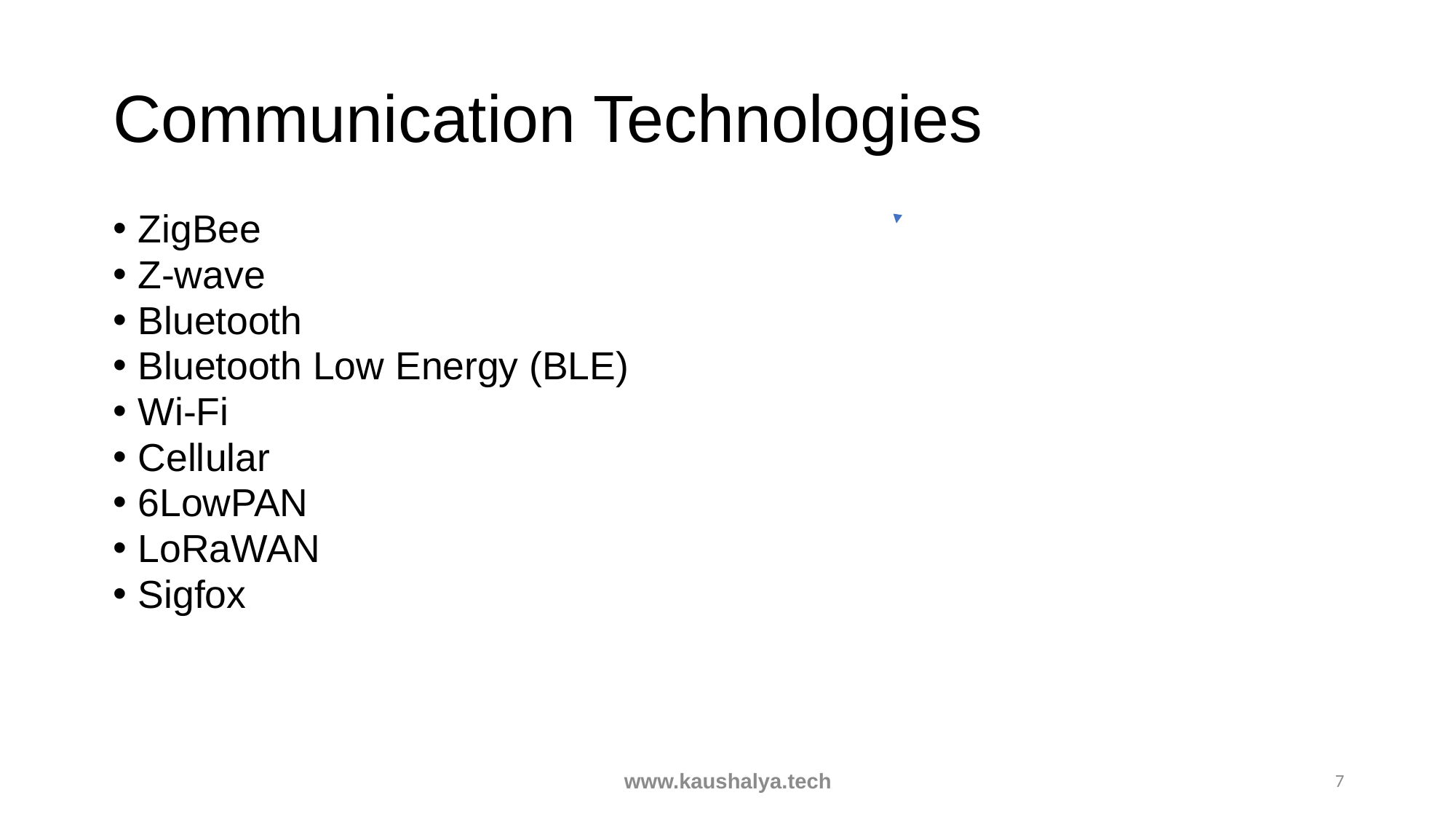

# Communication Technologies
ZigBee
Z-wave
Bluetooth
Bluetooth Low Energy (BLE)
Wi-Fi
Cellular
6LowPAN
LoRaWAN
Sigfox

www.kaushalya.tech
7